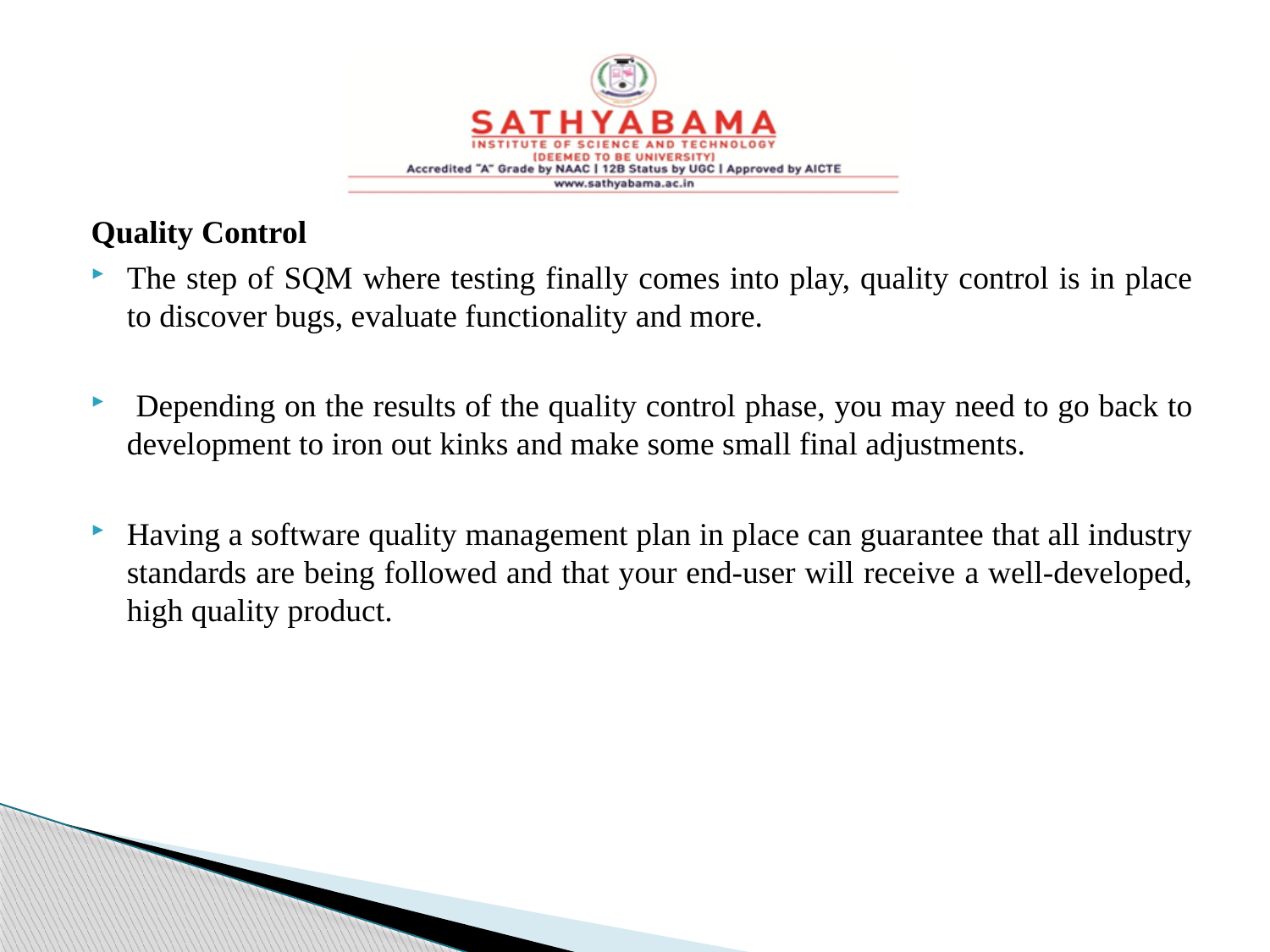

#
Quality Control
The step of SQM where testing finally comes into play, quality control is in place to discover bugs, evaluate functionality and more.

 Depending on the results of the quality control phase, you may need to go back to development to iron out kinks and make some small final adjustments.

Having a software quality management plan in place can guarantee that all industry standards are being followed and that your end-user will receive a well-developed, high quality product.